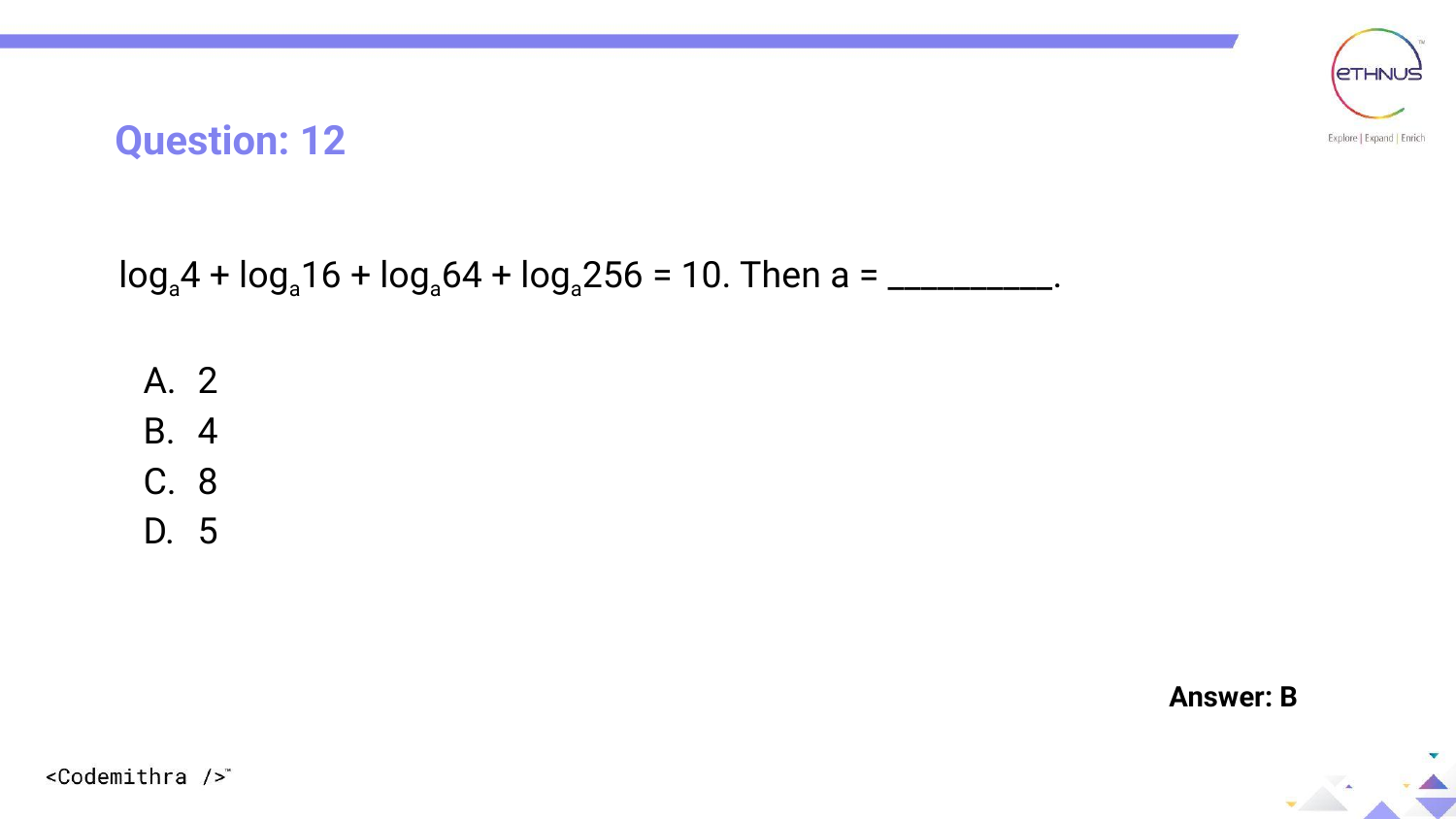

Question: 08
Question: 12
loga4 + loga16 + loga64 + loga256 = 10. Then a = __________.

2
4
8
5
Answer: B